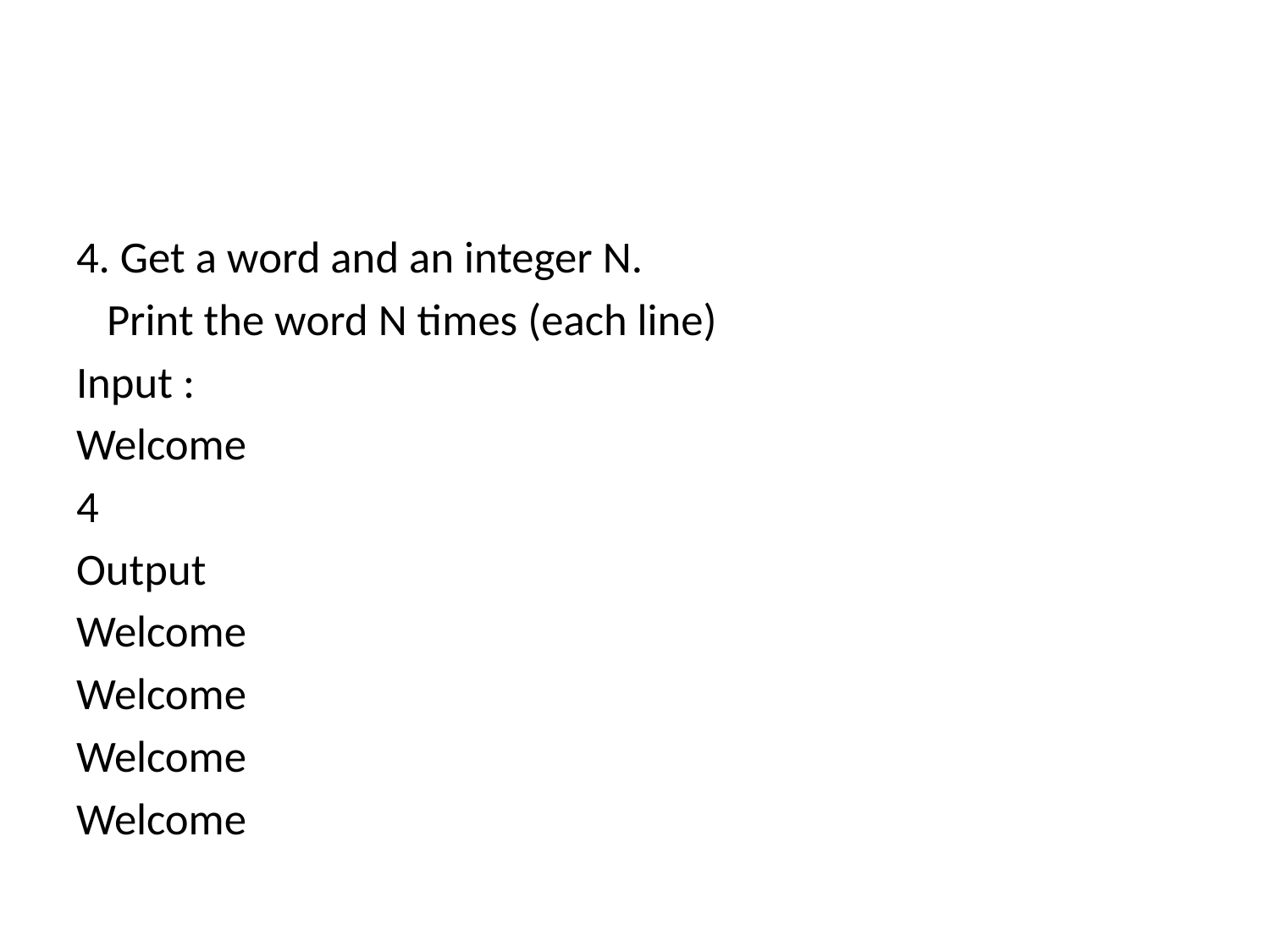

4. Get a word and an integer N.
   Print the word N times (each line)
Input :
Welcome
4
Output
Welcome
Welcome
Welcome
Welcome